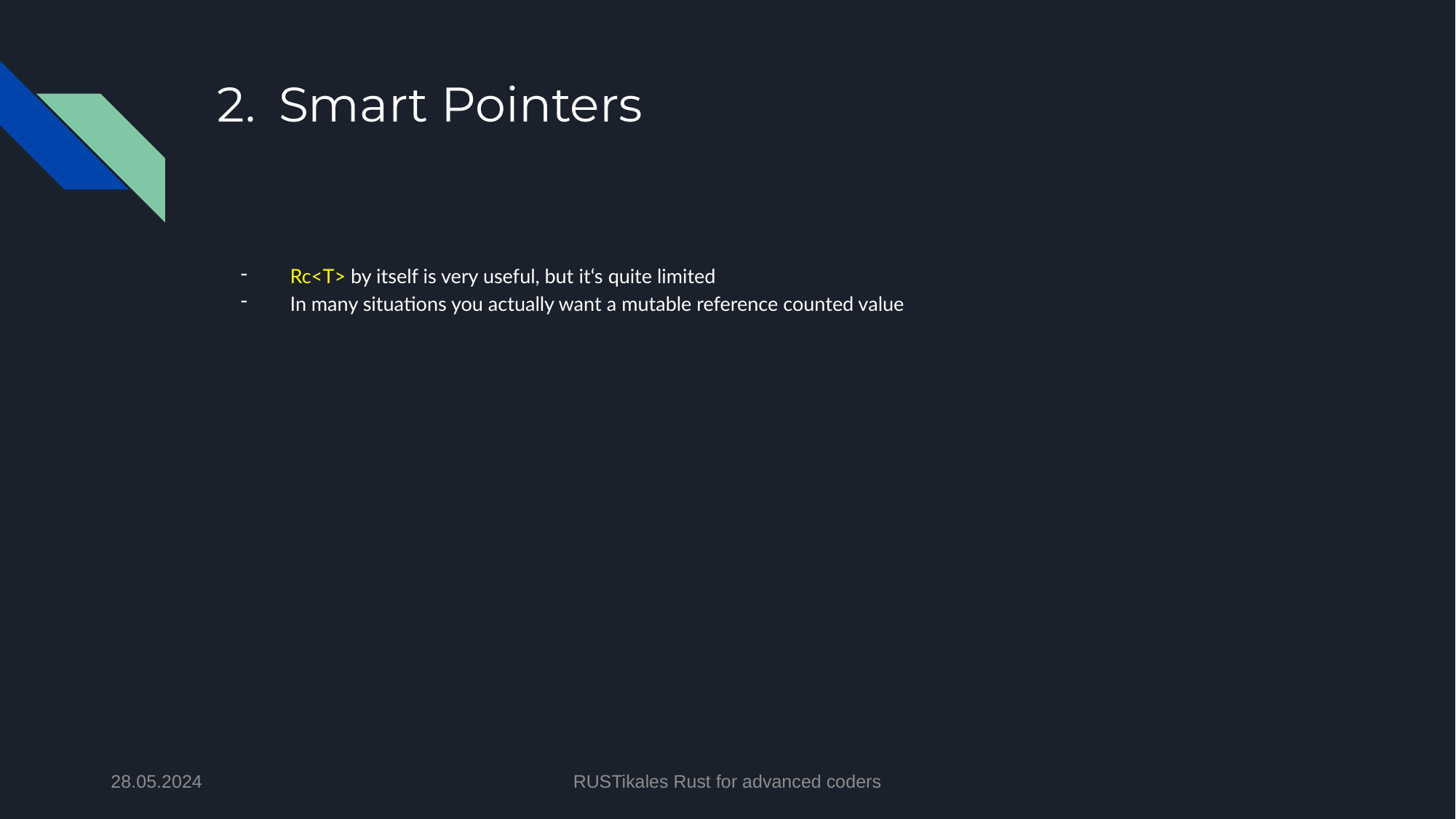

# Smart Pointers
Rc<T> by itself is very useful, but it‘s quite limited
In many situations you actually want a mutable reference counted value
28.05.2024
RUSTikales Rust for advanced coders